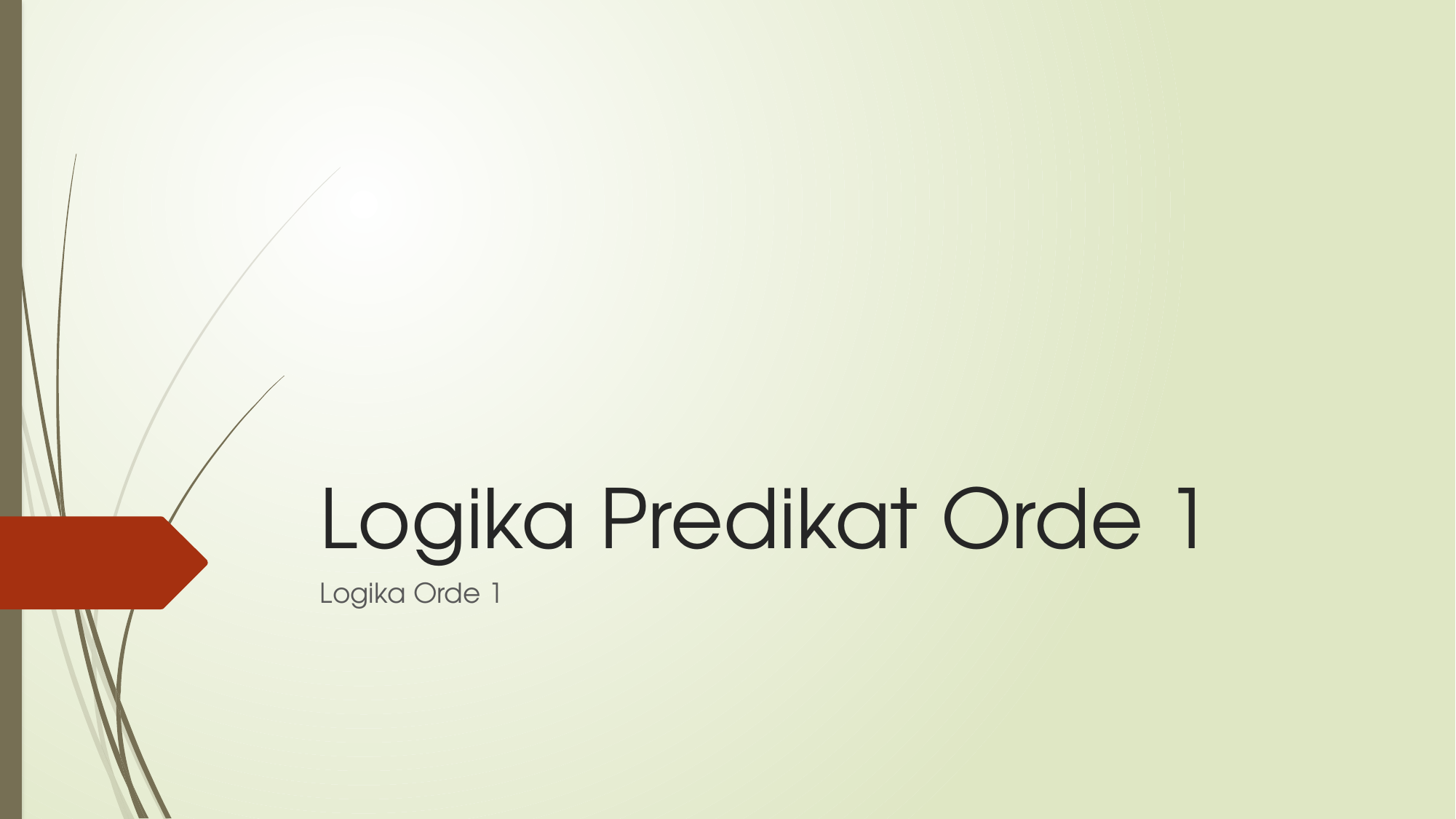

# Logika Predikat Orde 1
Logika Orde 1